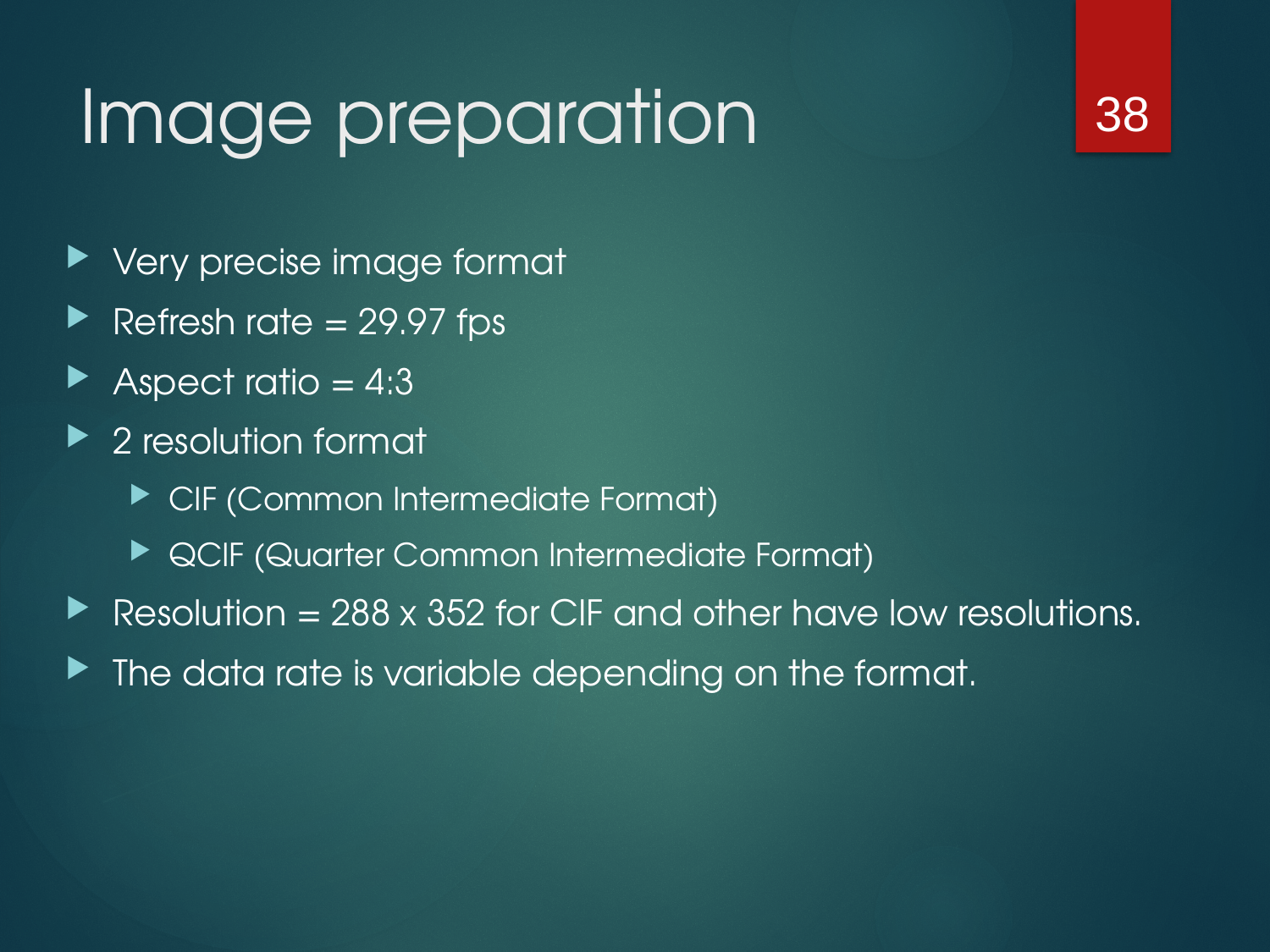

38
# Image preparation
Very precise image format
Refresh rate = 29.97 fps
Aspect ratio = 4:3
2 resolution format
CIF (Common Intermediate Format)
QCIF (Quarter Common Intermediate Format)
Resolution = 288 x 352 for CIF and other have low resolutions.
The data rate is variable depending on the format.